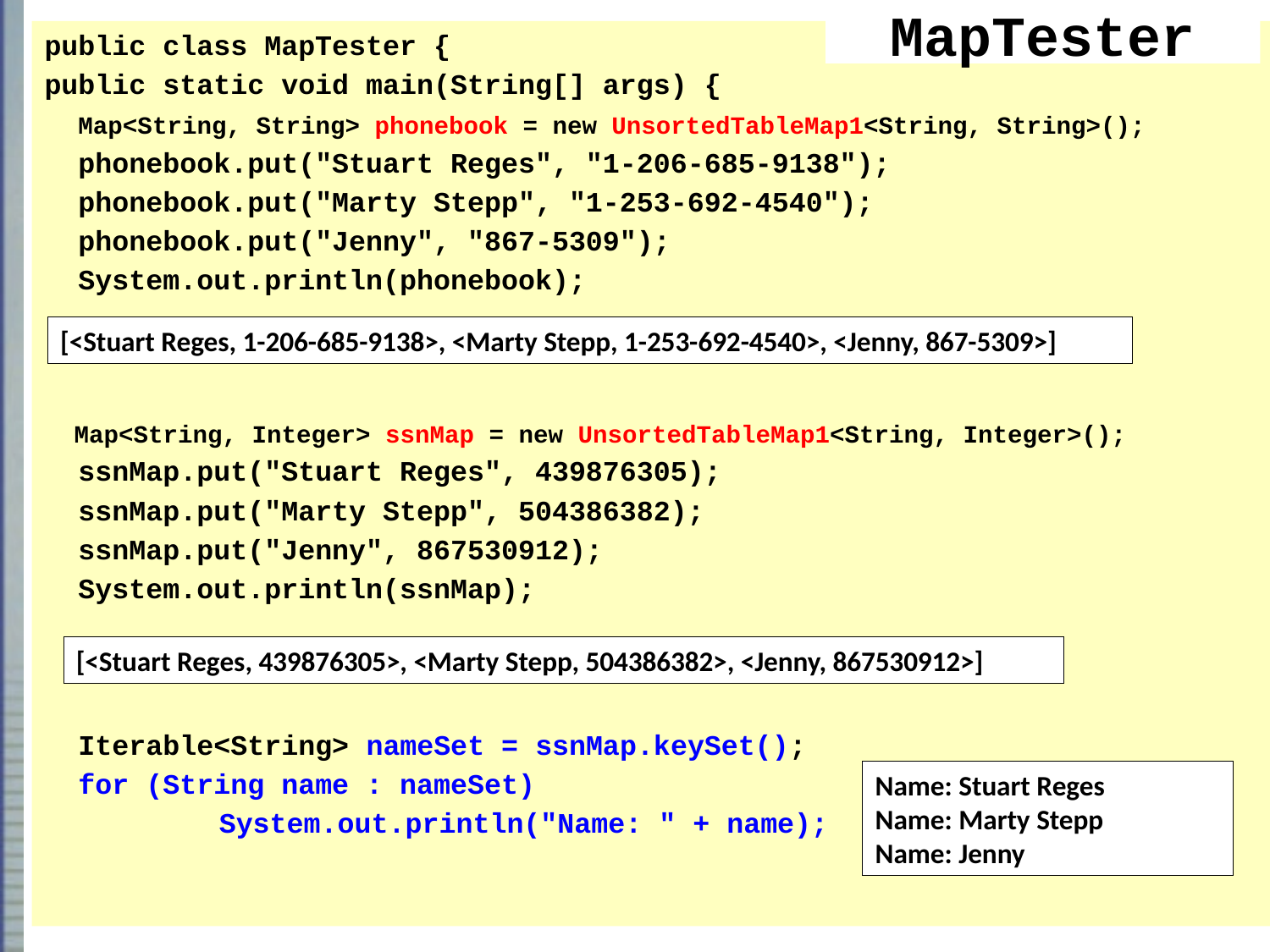

# MapTester
public class MapTester {
public static void main(String[] args) {
  Map<String, String> phonebook = new UnsortedTableMap1<String, String>();
  phonebook.put("Stuart Reges", "1-206-685-9138");
  phonebook.put("Marty Stepp", "1-253-692-4540");
  phonebook.put("Jenny", "867-5309");
  System.out.println(phonebook);

  Map<String, Integer> ssnMap = new UnsortedTableMap1<String, Integer>();
  ssnMap.put("Stuart Reges", 439876305);
  ssnMap.put("Marty Stepp", 504386382);
  ssnMap.put("Jenny", 867530912);
  System.out.println(ssnMap);

  Iterable<String> nameSet = ssnMap.keySet();
  for (String name : nameSet)
		System.out.println("Name: " + name);

[<Stuart Reges, 1-206-685-9138>, <Marty Stepp, 1-253-692-4540>, <Jenny, 867-5309>]
[<Stuart Reges, 439876305>, <Marty Stepp, 504386382>, <Jenny, 867530912>]
Name: Stuart Reges
Name: Marty Stepp
Name: Jenny